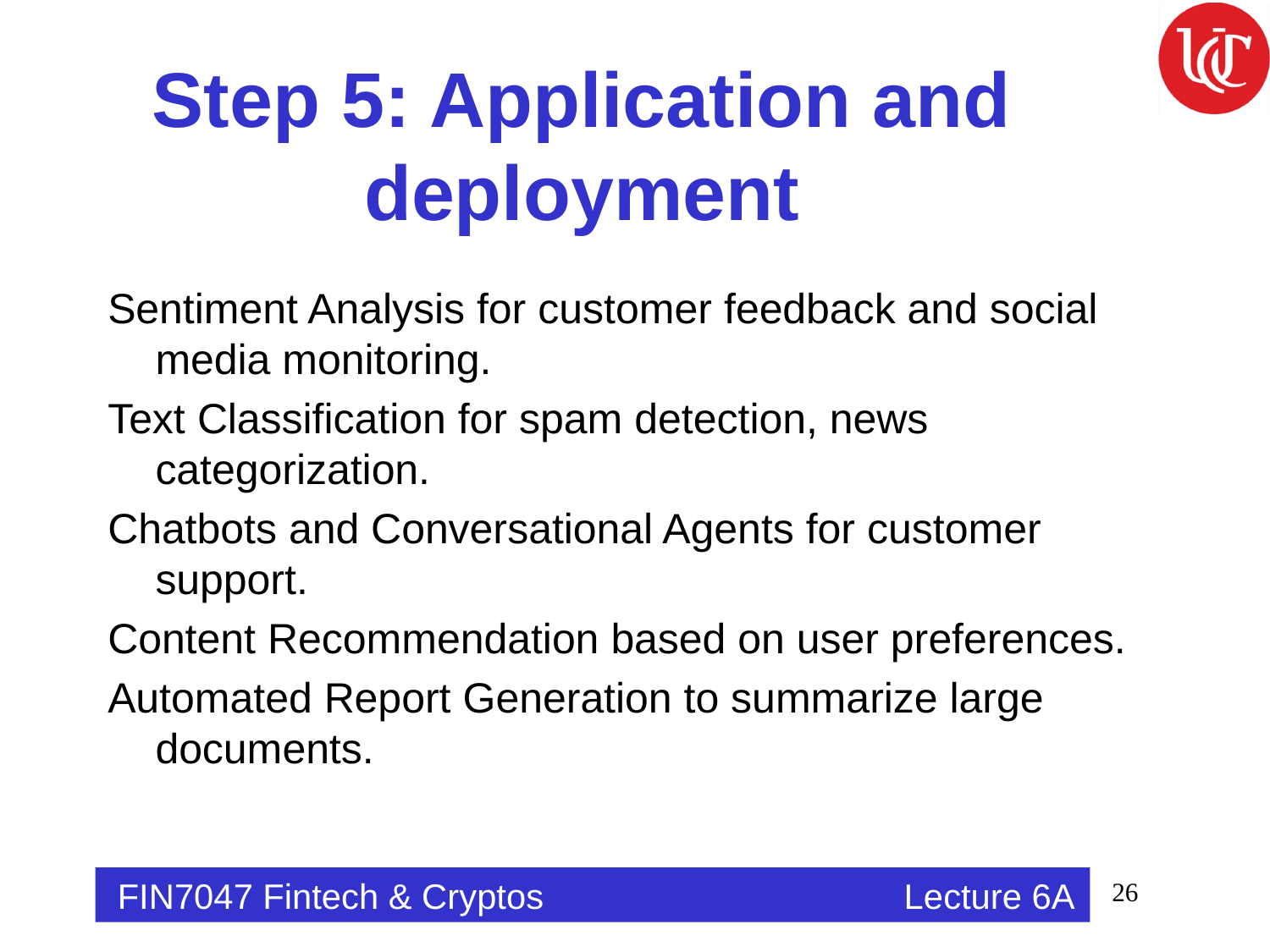

# Step 5: Application and deployment
Sentiment Analysis for customer feedback and social media monitoring.
Text Classification for spam detection, news categorization.
Chatbots and Conversational Agents for customer support.
Content Recommendation based on user preferences.
Automated Report Generation to summarize large documents.